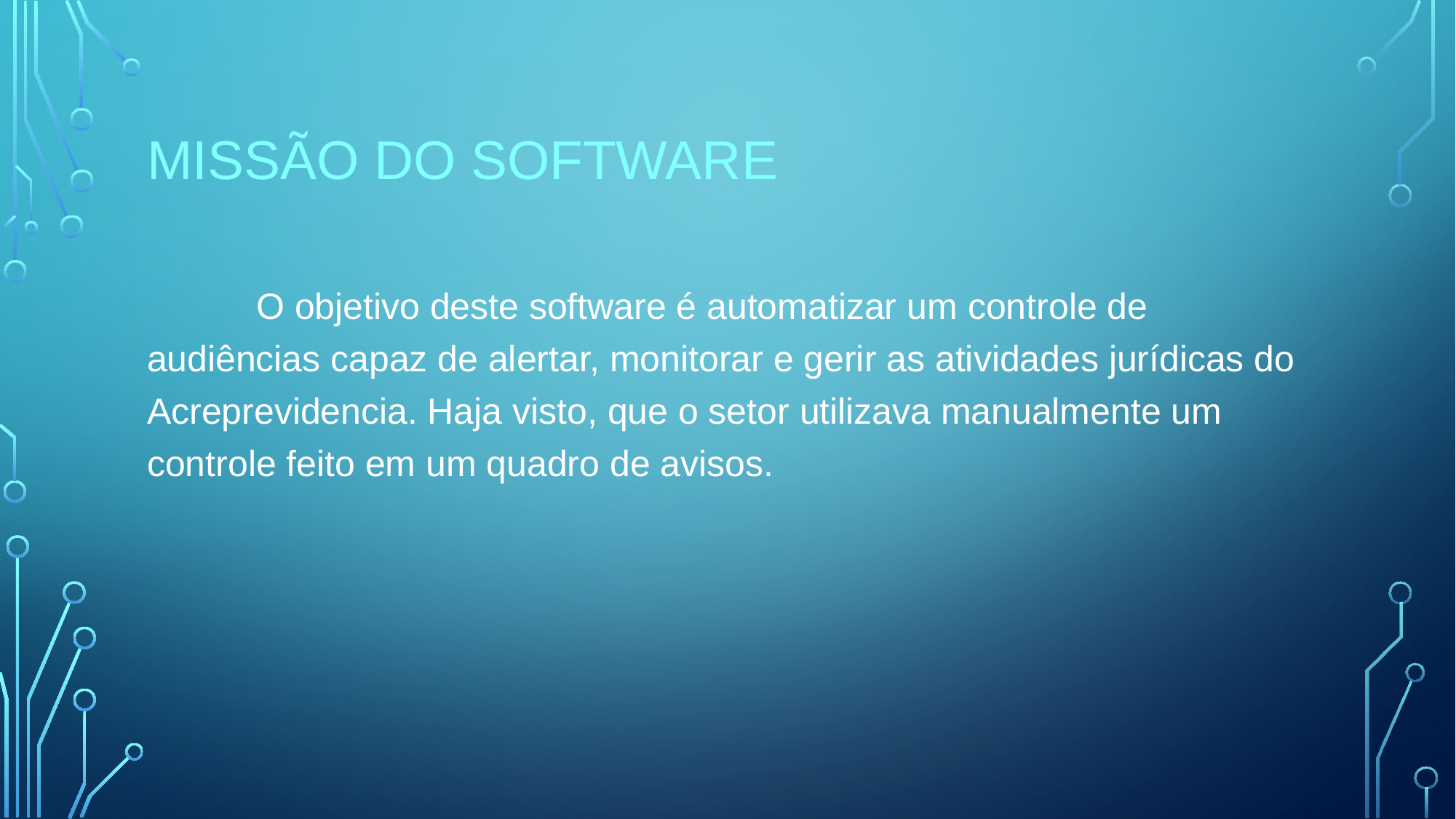

# Missão do software
	O objetivo deste software é automatizar um controle de audiências capaz de alertar, monitorar e gerir as atividades jurídicas do Acreprevidencia. Haja visto, que o setor utilizava manualmente um controle feito em um quadro de avisos.